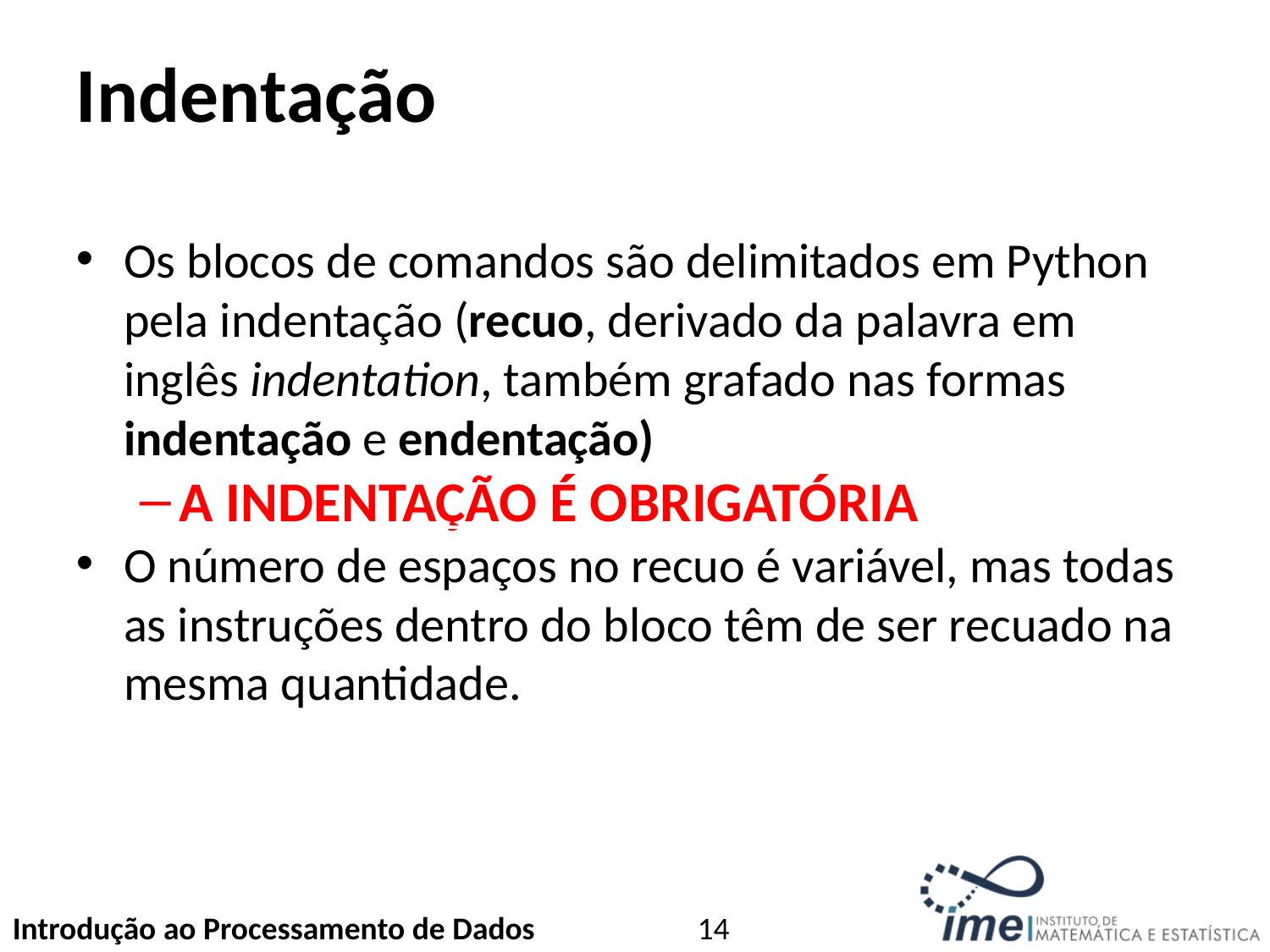

Indentação
Os blocos de comandos são delimitados em Python pela indentação (recuo, derivado da palavra em inglês indentation, também grafado nas formas indentação e endentação)
A INDENTAÇÃO É OBRIGATÓRIA
O número de espaços no recuo é variável, mas todas as instruções dentro do bloco têm de ser recuado na mesma quantidade.

14